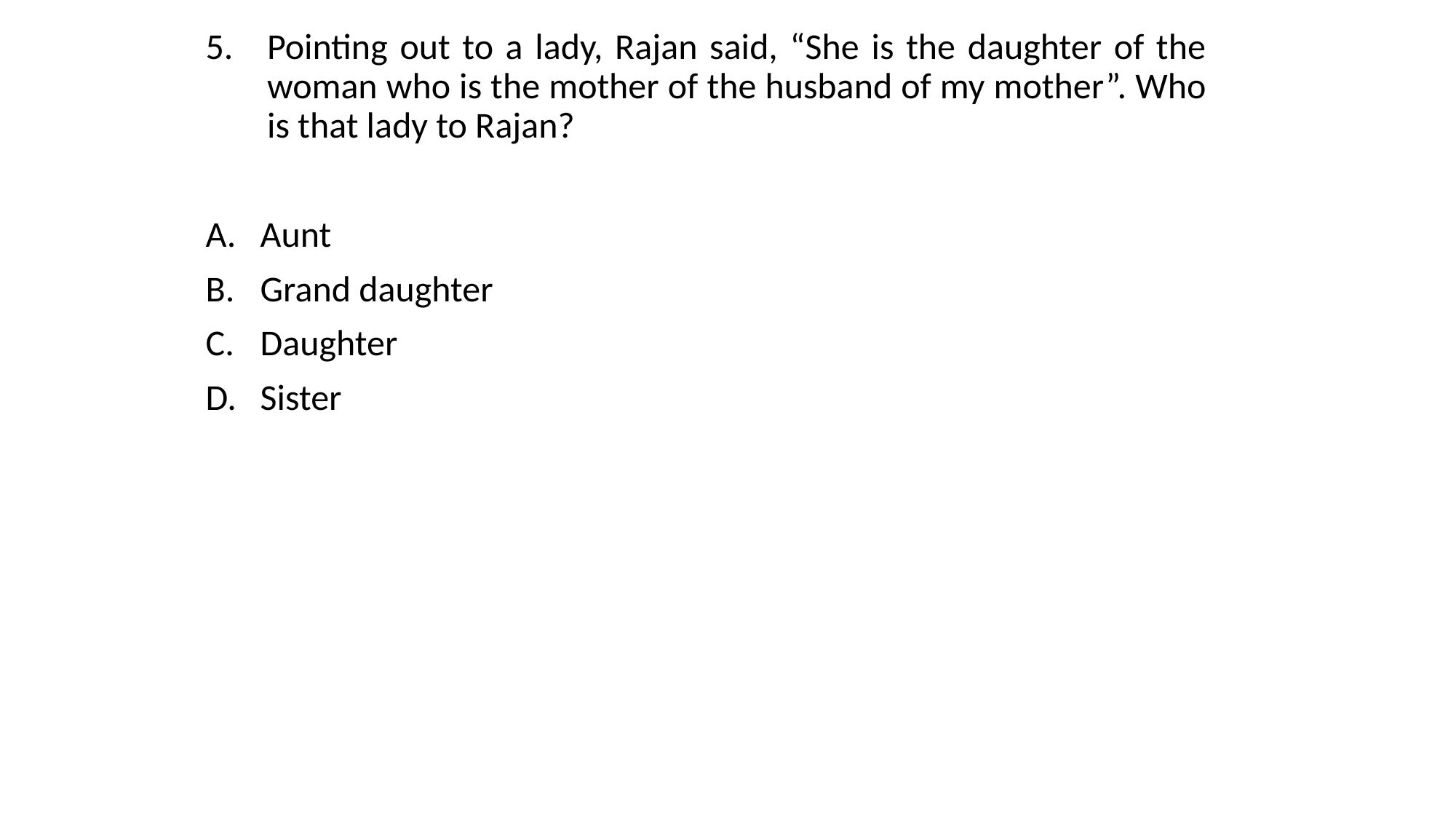

Pointing out to a lady, Rajan said, “She is the daughter of the woman who is the mother of the husband of my mother”. Who is that lady to Rajan?

Aunt
Grand daughter
Daughter
Sister